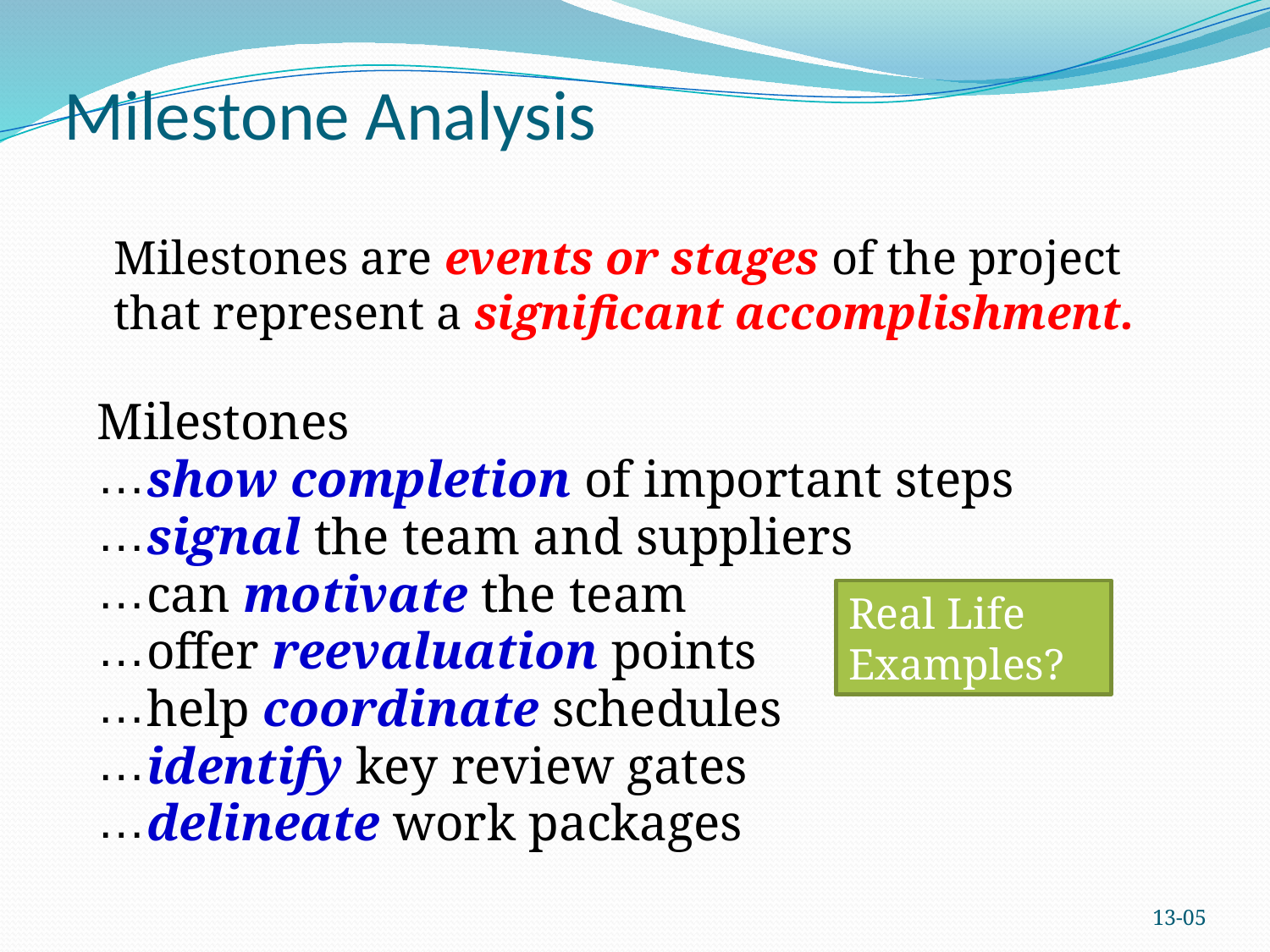

# Milestone Analysis
	Milestones are events or stages of the project that represent a significant accomplishment.
Milestones
show completion of important steps
signal the team and suppliers
can motivate the team
offer reevaluation points
help coordinate schedules
identify key review gates
delineate work packages

Real Life Examples?
13-05